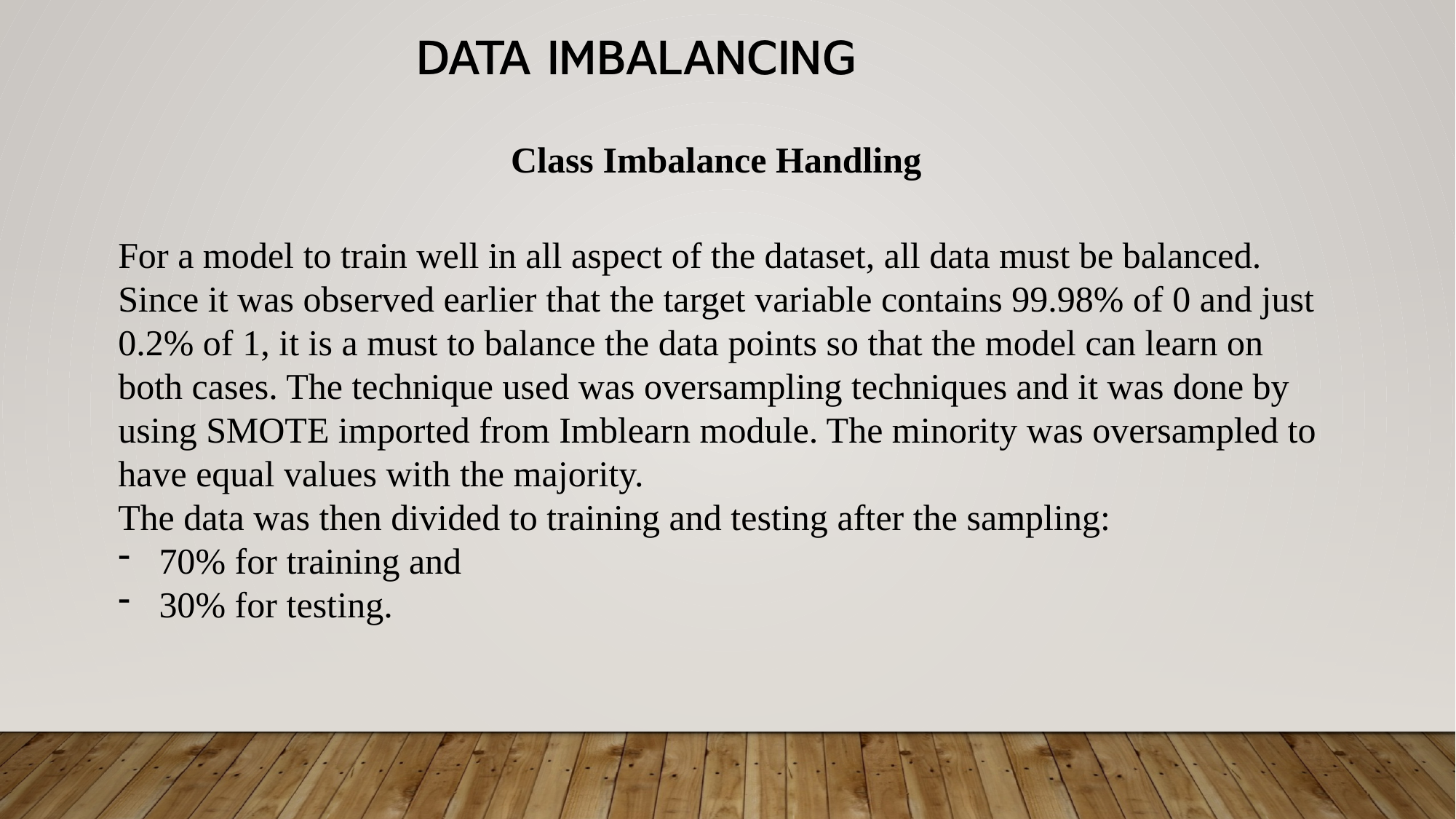

DATA IMBALANCING
Class Imbalance Handling
For a model to train well in all aspect of the dataset, all data must be balanced. Since it was observed earlier that the target variable contains 99.98% of 0 and just 0.2% of 1, it is a must to balance the data points so that the model can learn on both cases. The technique used was oversampling techniques and it was done by using SMOTE imported from Imblearn module. The minority was oversampled to have equal values with the majority.
The data was then divided to training and testing after the sampling:
70% for training and
30% for testing.